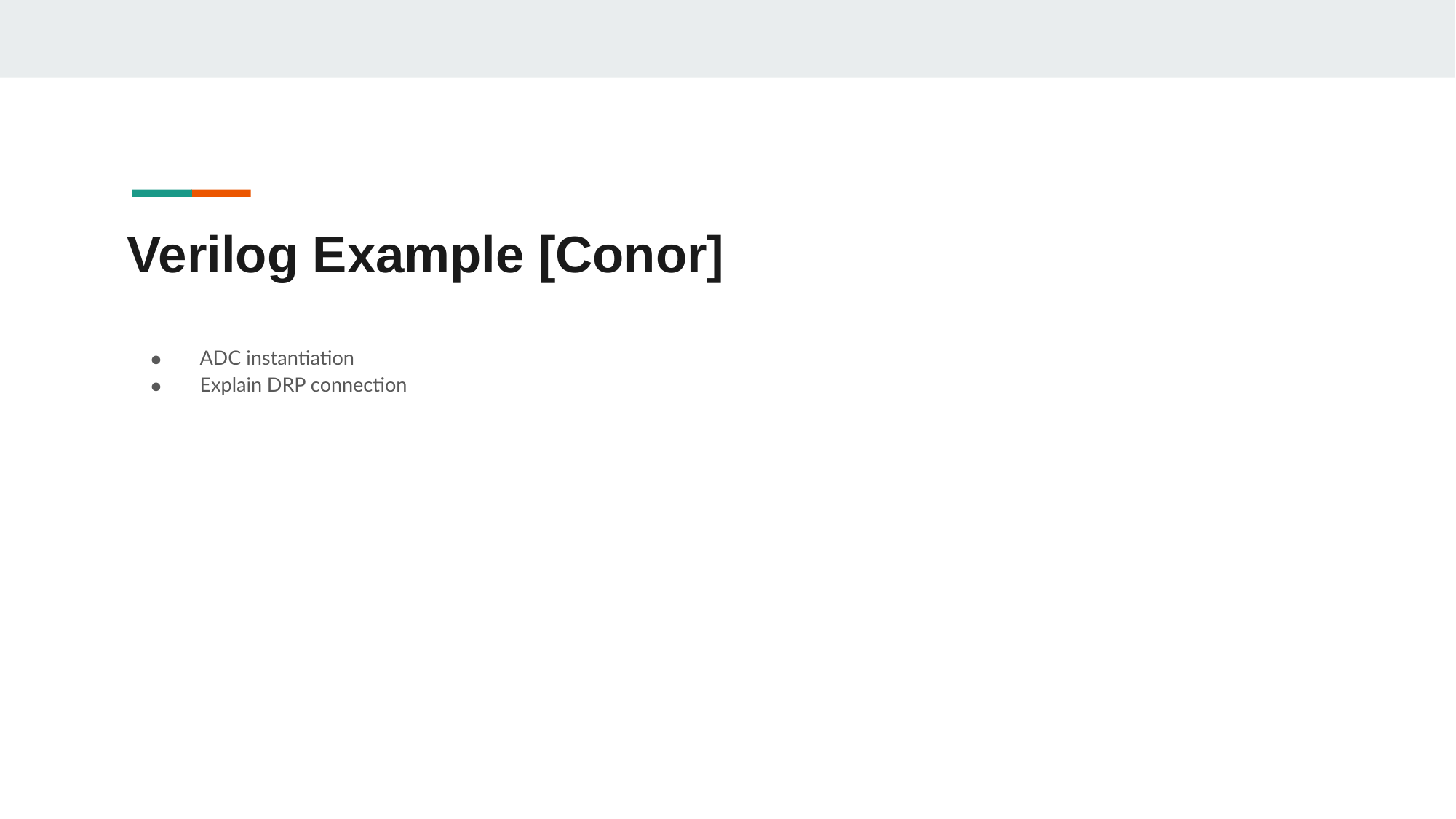

# Verilog Example [Conor]
ADC instantiation
Explain DRP connection